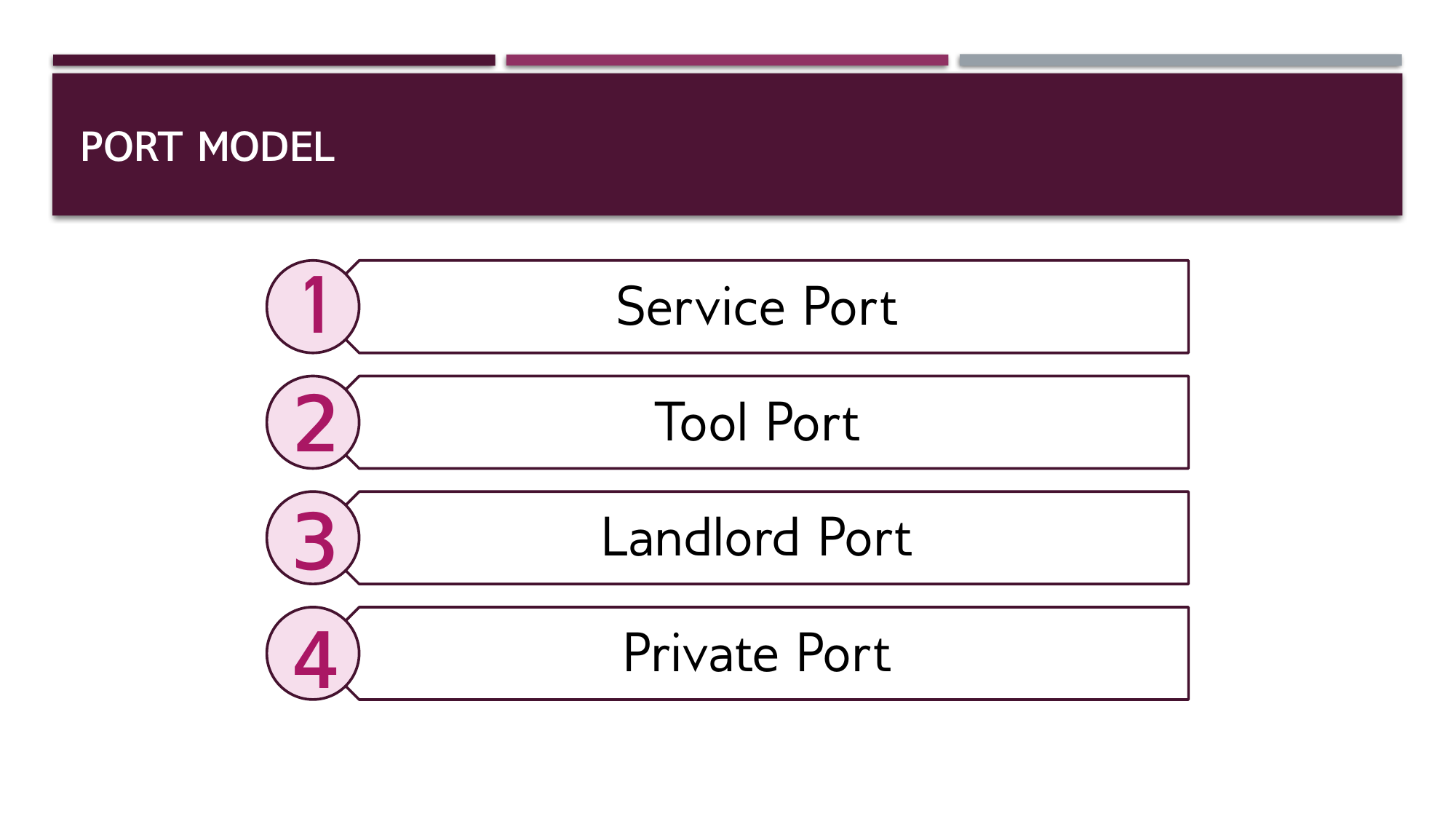

# PORT MODEL
1
Service Port
Tool Port
Landlord Port
Private Port
2
3
4